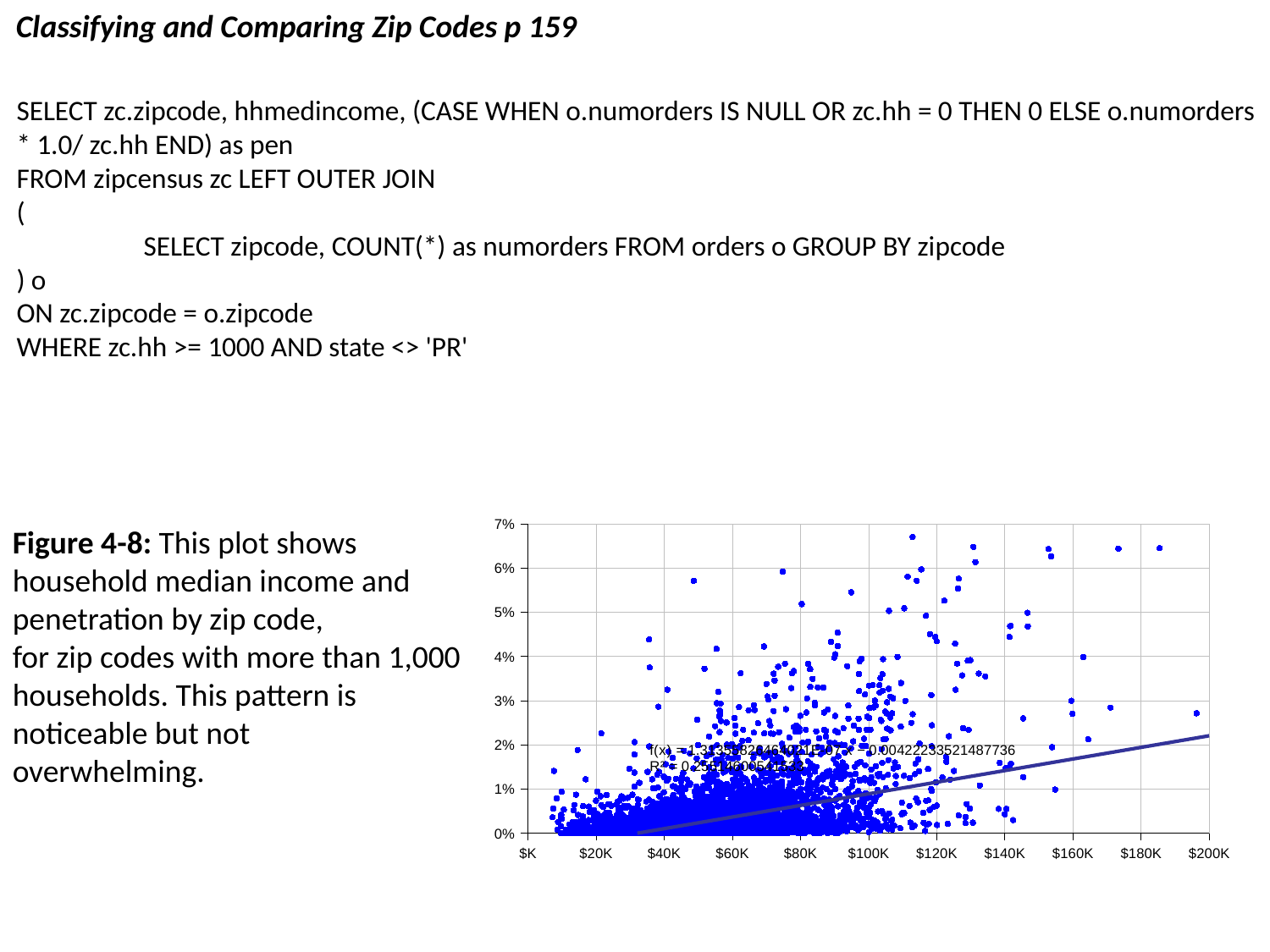

Classifying and Comparing Zip Codes p 159
SELECT zc.zipcode, hhmedincome, (CASE WHEN o.numorders IS NULL OR zc.hh = 0 THEN 0 ELSE o.numorders * 1.0/ zc.hh END) as pen
FROM zipcensus zc LEFT OUTER JOIN
(
	SELECT zipcode, COUNT(*) as numorders FROM orders o GROUP BY zipcode
) o
ON zc.zipcode = o.zipcode
WHERE zc.hh >= 1000 AND state <> 'PR'

### Chart

| Category | pen |
|---|---|
Figure 4-8: This plot shows household median income and penetration by zip code,
for zip codes with more than 1,000 households. This pattern is noticeable but not
overwhelming.